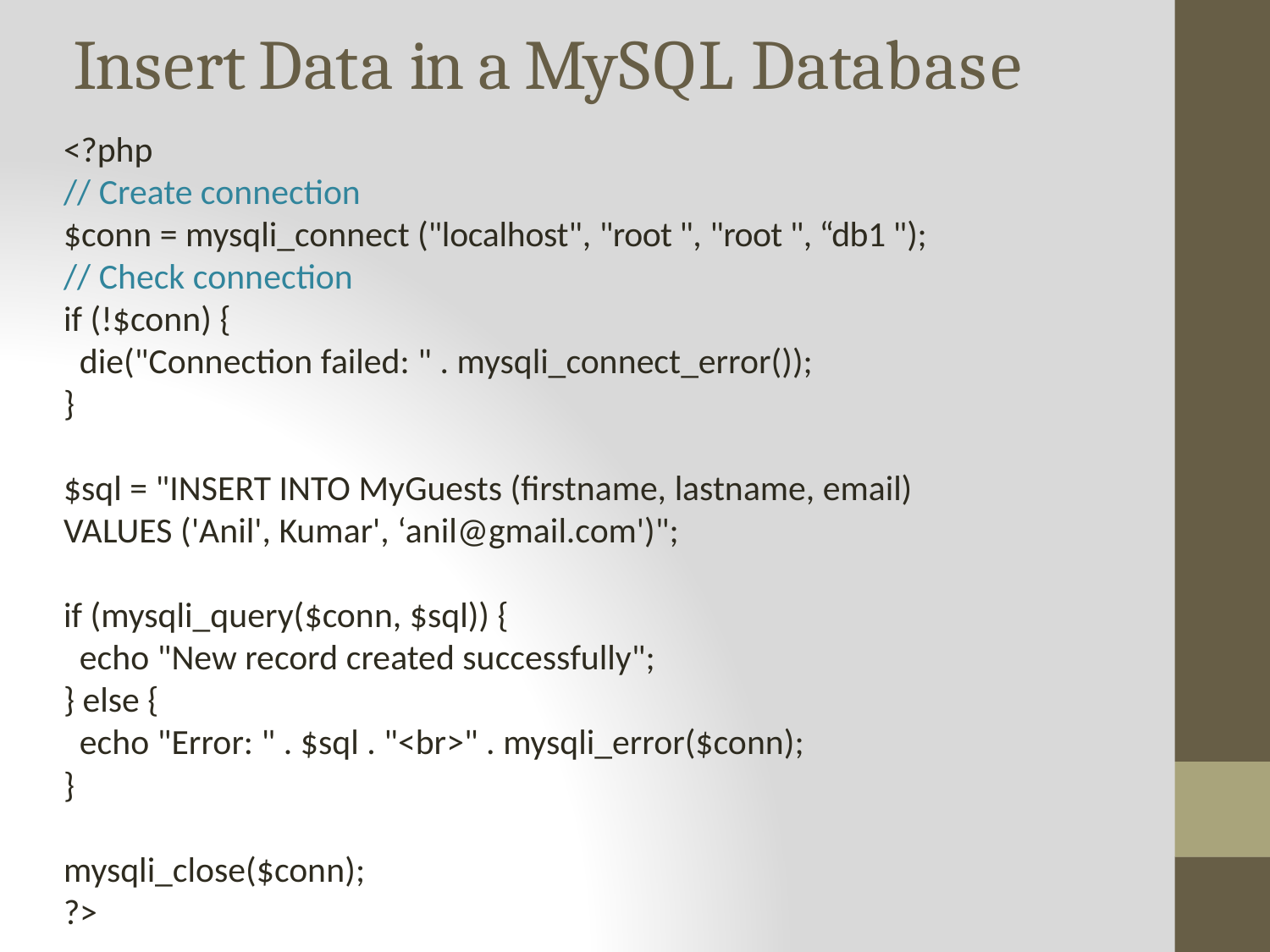

# Insert Data in a MySQL Database
<?php
// Create connection
$conn = mysqli_connect ("localhost", "root ", "root ", “db1 ");
// Check connection
if (!$conn) {
  die("Connection failed: " . mysqli_connect_error());
}
$sql = "INSERT INTO MyGuests (firstname, lastname, email)
VALUES ('Anil', Kumar', ‘anil@gmail.com')";
if (mysqli_query($conn, $sql)) {
  echo "New record created successfully";
} else {
  echo "Error: " . $sql . "<br>" . mysqli_error($conn);
}
mysqli_close($conn);
?>